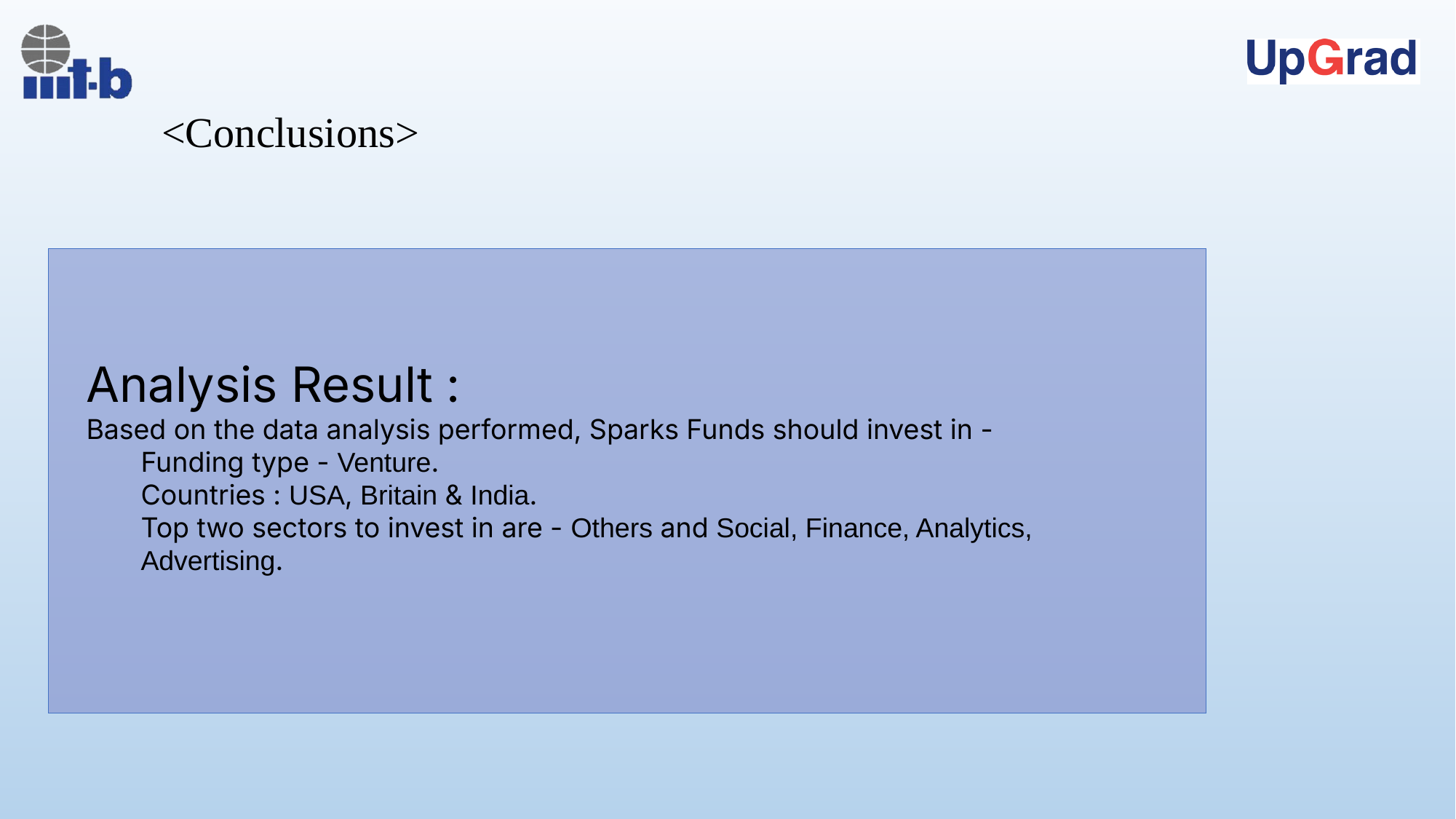

# <Conclusions>
Analysis Result :
Based on the data analysis performed, Sparks Funds should invest in -
Funding type - Venture.
Countries : USA, Britain & India.
Top two sectors to invest in are - Others and Social, Finance, Analytics, Advertising.